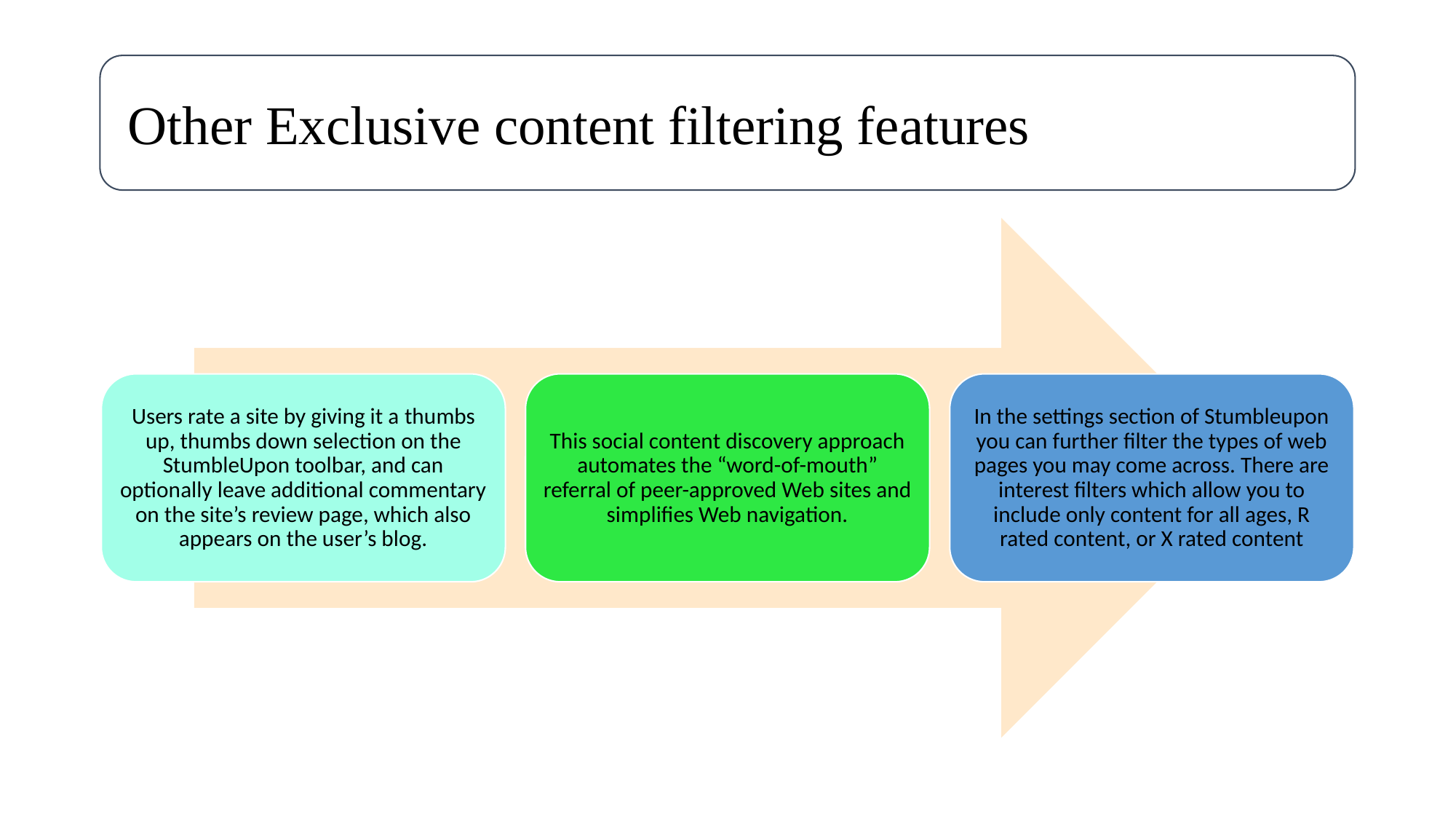

Other Exclusive content filtering features

Users rate a site by giving it a thumbs up, thumbs down selection on the StumbleUpon toolbar, and can optionally leave additional commentary on the site’s review page, which also appears on the user’s blog.
This social content discovery approach automates the “word-of-mouth” referral of peer-approved Web sites and simplifies Web navigation.
In the settings section of Stumbleupon you can further filter the types of web pages you may come across. There are interest filters which allow you to include only content for all ages, R rated content, or X rated content